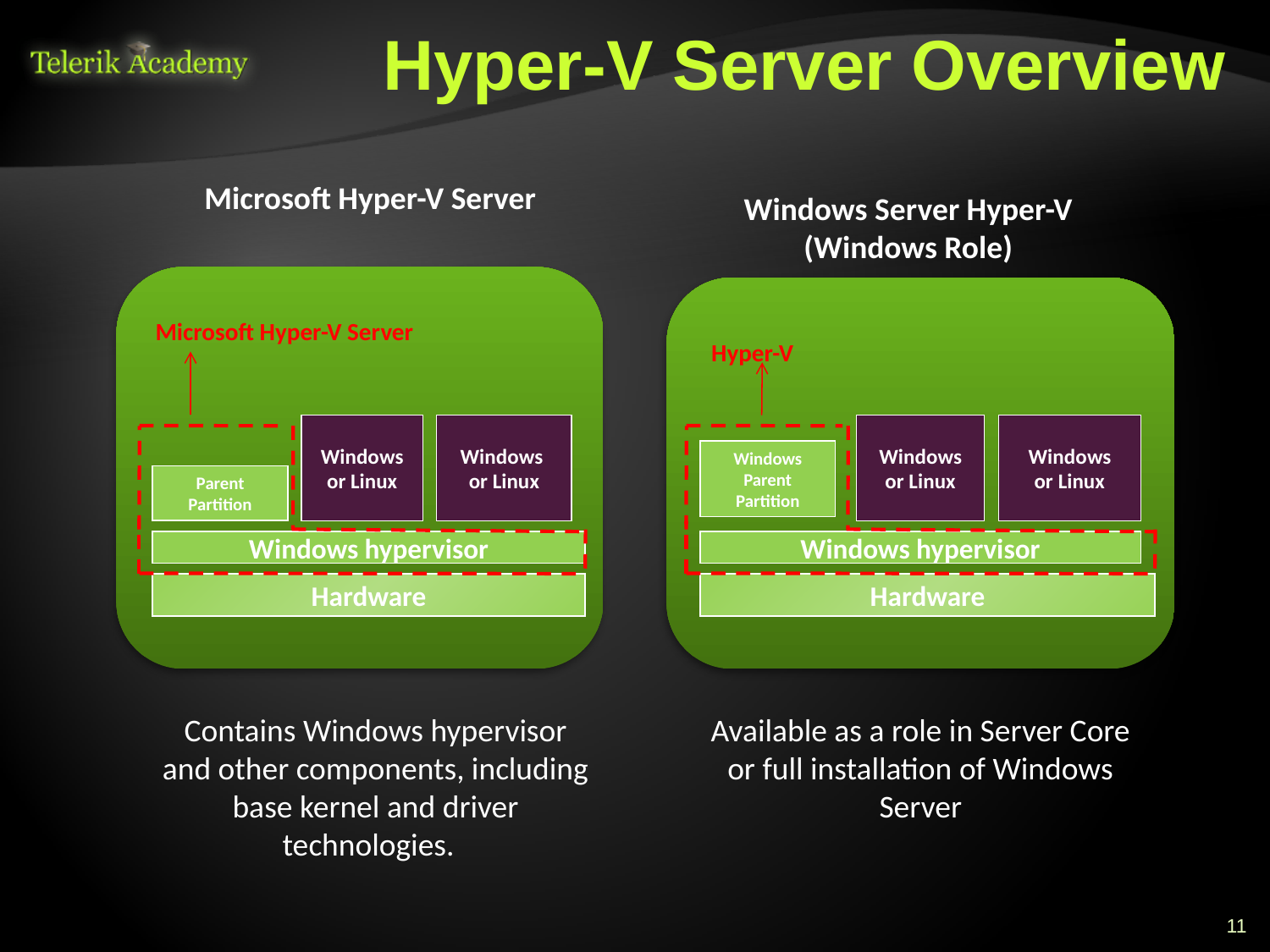

# Hyper-V Server Overview
Microsoft Hyper-V Server
Windows Server Hyper-V
(Windows Role)

Microsoft Hyper-V Server
Windows
or Linux
Windows
or Linux
Parent Partition
Windows hypervisor
Hardware
Hyper-V
Windows
or Linux
Windows
or Linux
Windows
Parent Partition
Windows hypervisor

Hardware
Contains Windows hypervisor and other components, including base kernel and driver technologies.
Available as a role in Server Core or full installation of Windows Server
11